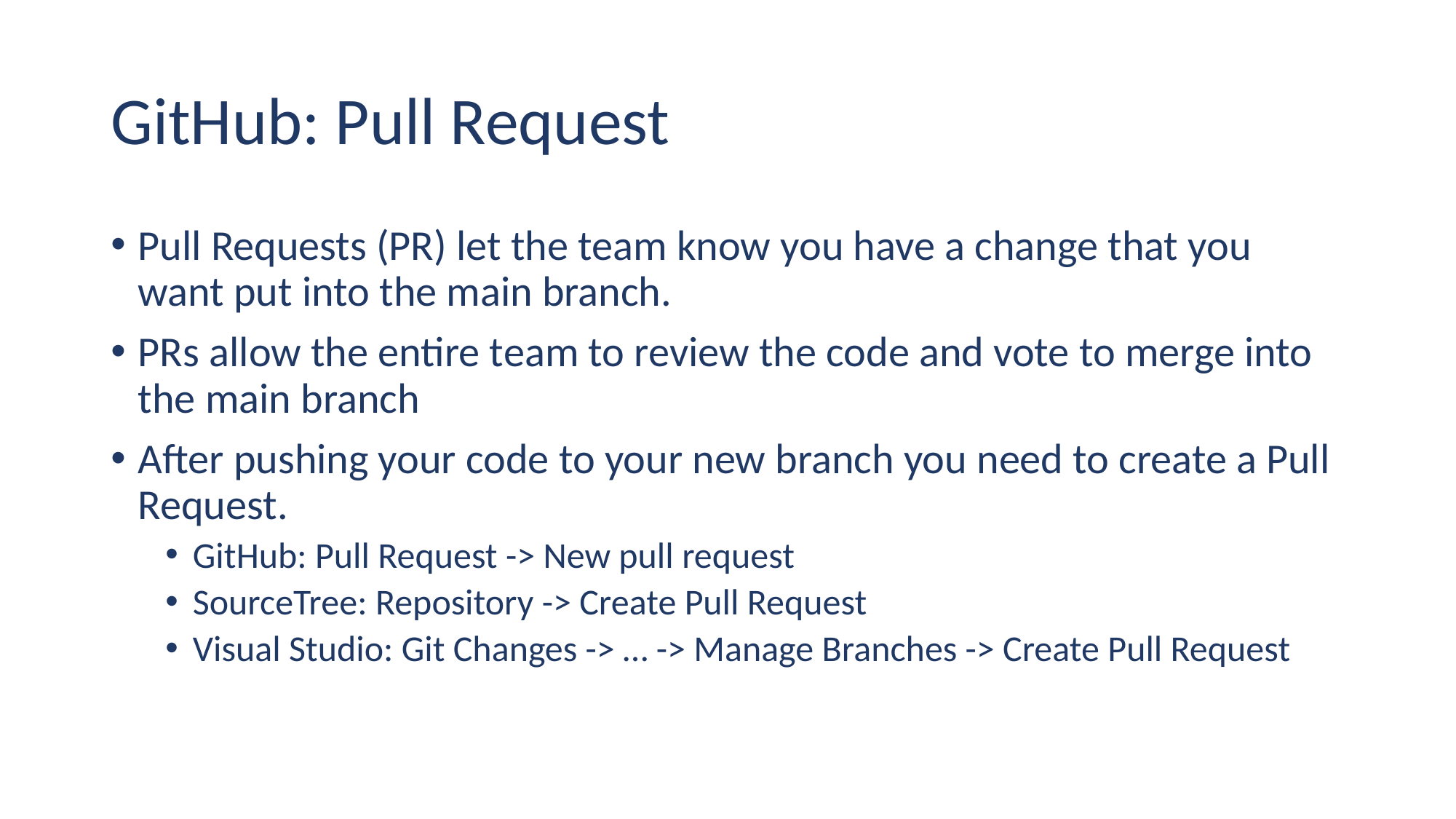

# GitHub: Pull Request
Pull Requests (PR) let the team know you have a change that you want put into the main branch.
PRs allow the entire team to review the code and vote to merge into the main branch
After pushing your code to your new branch you need to create a Pull Request.
GitHub: Pull Request -> New pull request
SourceTree: Repository -> Create Pull Request
Visual Studio: Git Changes -> … -> Manage Branches -> Create Pull Request